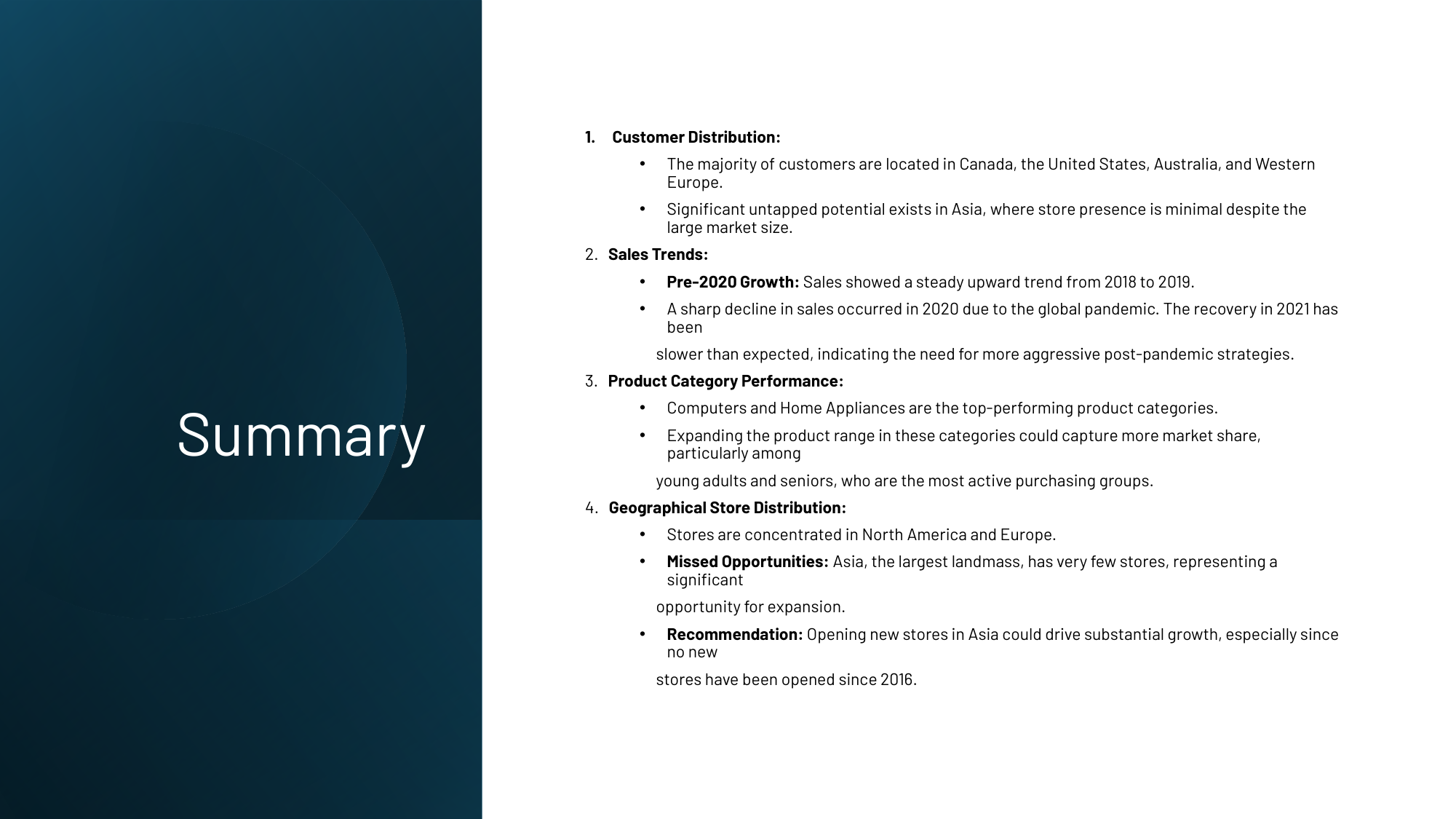

Expanding the product range in these categories could capture more market share, particularly among young adults and seniors, who are the most active purchasing groups.

# Summary
Customer Distribution:
The majority of customers are located in Canada, the United States, Australia, and Western Europe.
Significant untapped potential exists in Asia, where store presence is minimal despite the large market size.
2.   Sales Trends:
Pre-2020 Growth: Sales showed a steady upward trend from 2018 to 2019.
A sharp decline in sales occurred in 2020 due to the global pandemic. The recovery in 2021 has been
     slower than expected, indicating the need for more aggressive post-pandemic strategies.
3.   Product Category Performance:
Computers and Home Appliances are the top-performing product categories.
Expanding the product range in these categories could capture more market share, particularly among
     young adults and seniors, who are the most active purchasing groups.
4.   Geographical Store Distribution:
Stores are concentrated in North America and Europe.
Missed Opportunities: Asia, the largest landmass, has very few stores, representing a significant
     opportunity for expansion.
Recommendation: Opening new stores in Asia could drive substantial growth, especially since no new
     stores have been opened since 2016.